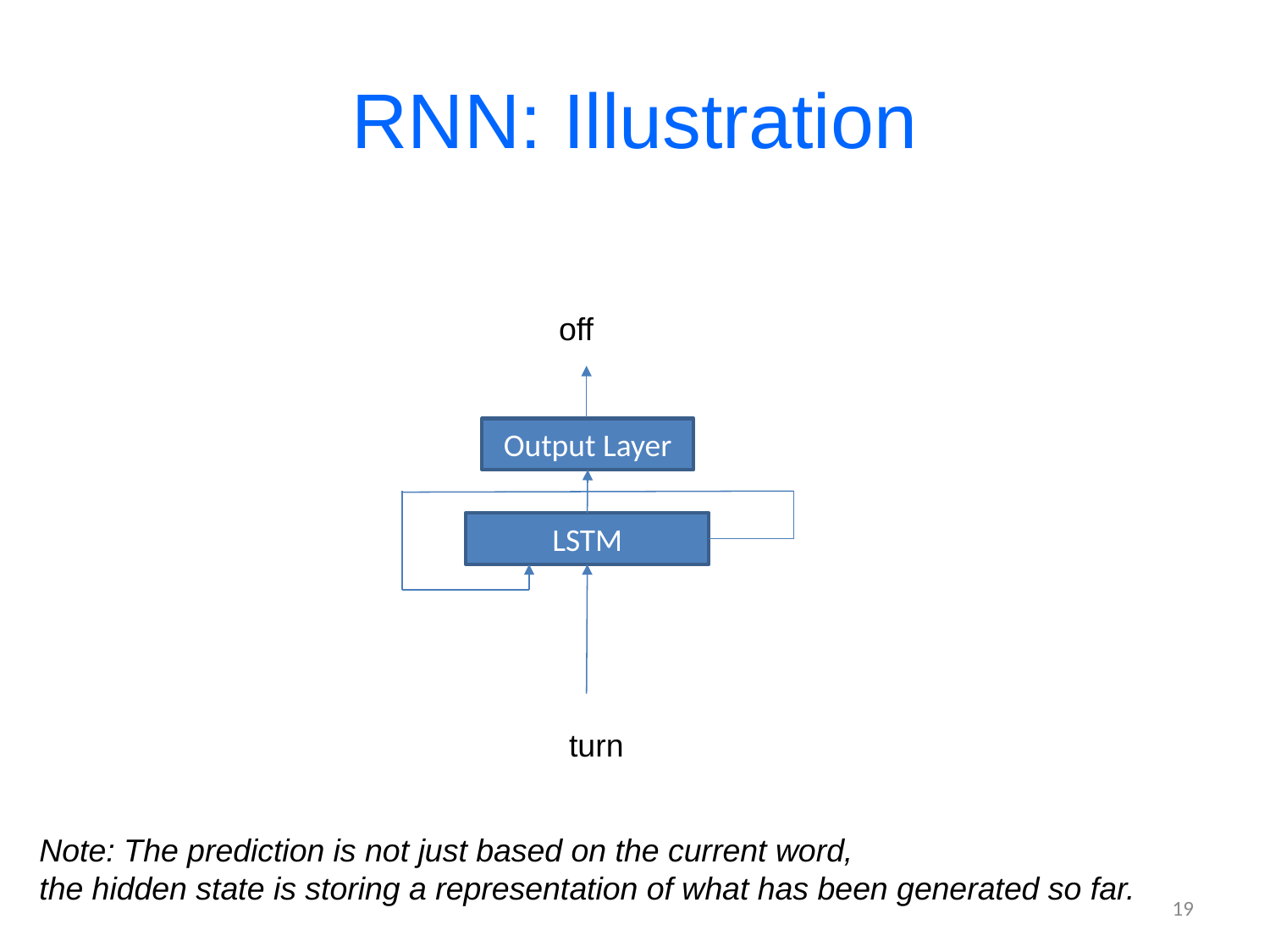

# RNN: Illustration
off
Output Layer
LSTM
  turn
Note: The prediction is not just based on the current word,
the hidden state is storing a representation of what has been generated so far.
19